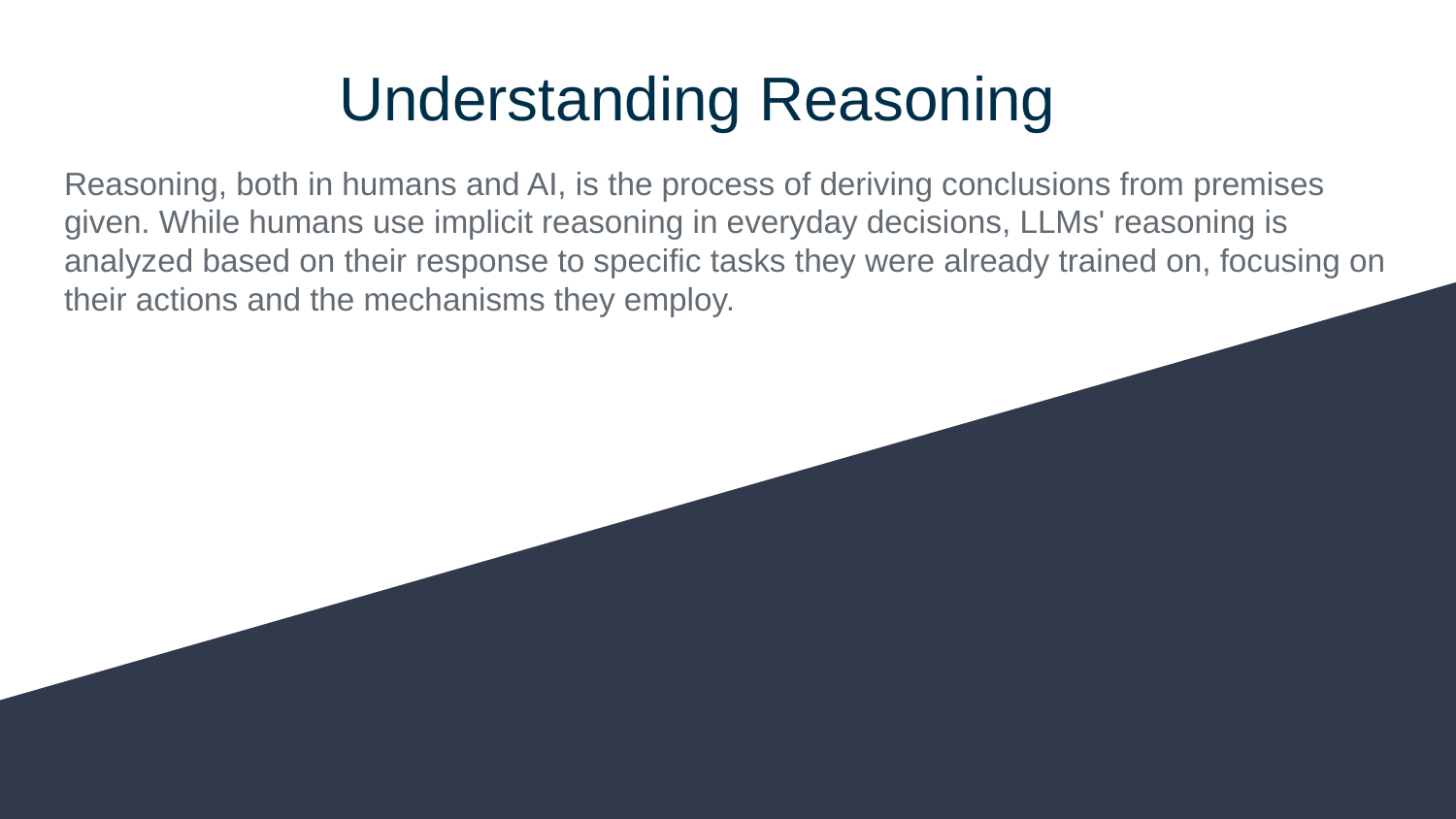

# Understanding Reasoning
Reasoning, both in humans and AI, is the process of deriving conclusions from premises given. While humans use implicit reasoning in everyday decisions, LLMs' reasoning is analyzed based on their response to specific tasks they were already trained on, focusing on their actions and the mechanisms they employ.